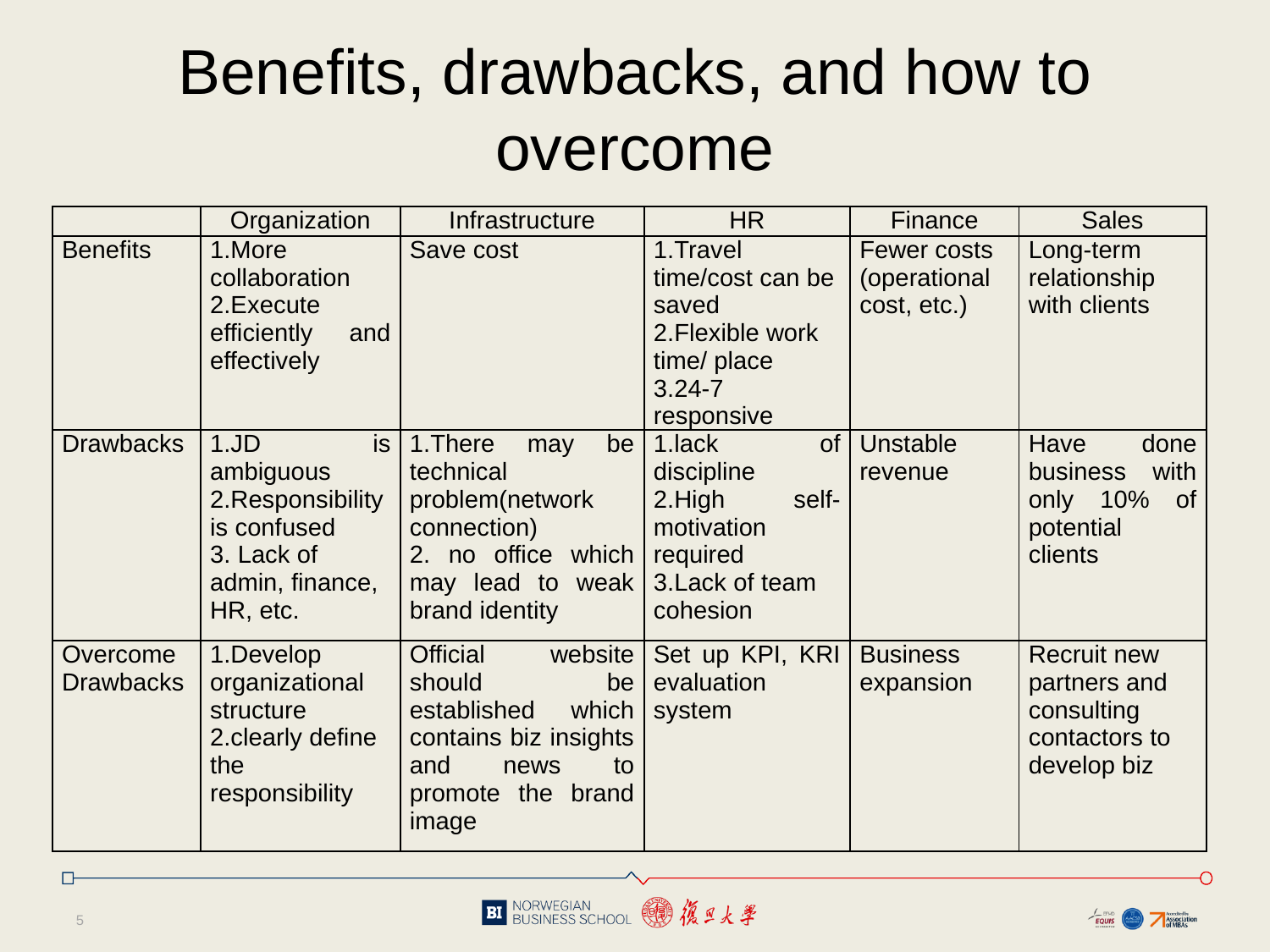

# Benefits, drawbacks, and how to overcome
|  | Organization | Infrastructure | HR | Finance | Sales |
| --- | --- | --- | --- | --- | --- |
| Benefits | 1.More collaboration 2.Execute efficiently and effectively | Save cost | 1.Travel time/cost can be saved 2.Flexible work time/ place 3.24-7 responsive | Fewer costs (operational cost, etc.) | Long-term relationship with clients |
| Drawbacks | 1.JD is ambiguous 2.Responsibility is confused 3. Lack of admin, finance, HR, etc. | 1.There may be technical problem(network connection) 2. no office which may lead to weak brand identity | 1.lack of discipline 2.High self-motivation required 3.Lack of team cohesion | Unstable revenue | Have done business with only 10% of potential clients |
| Overcome Drawbacks | 1.Develop organizational structure 2.clearly define the responsibility | Official website should be established which contains biz insights and news to promote the brand image | Set up KPI, KRI evaluation system | Business expansion | Recruit new partners and consulting contactors to develop biz |